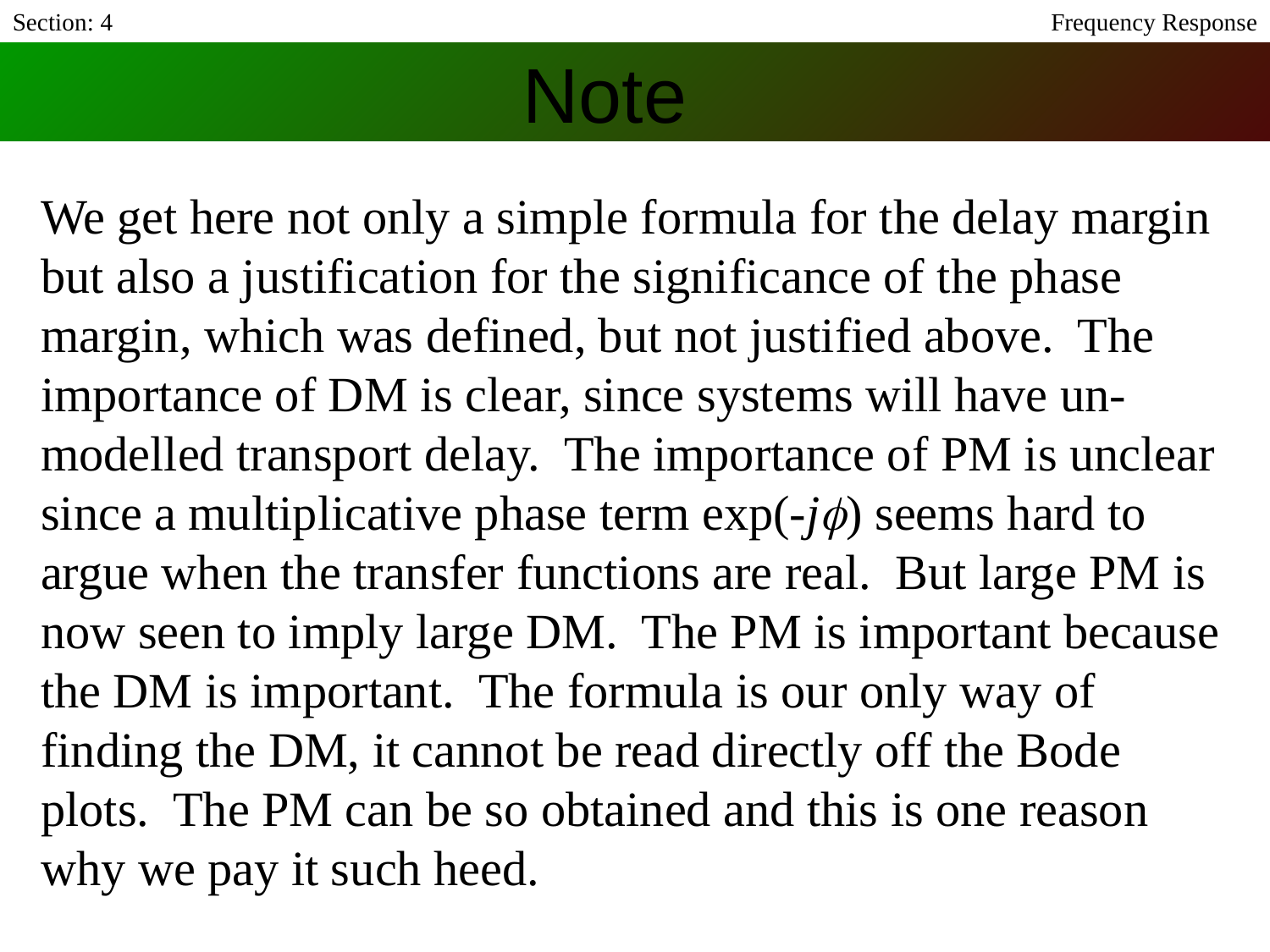

Section: 4
Frequency Response
# Note

We get here not only a simple formula for the delay margin but also a justification for the significance of the phase margin, which was defined, but not justified above.  The importance of DM is clear, since systems will have un-modelled transport delay.  The importance of PM is unclear since a multiplicative phase term exp(-jφ) seems hard to argue when the transfer functions are real.  But large PM is now seen to imply large DM.  The PM is important because the DM is important.  The formula is our only way of finding the DM, it cannot be read directly off the Bode plots.  The PM can be so obtained and this is one reason why we pay it such heed.